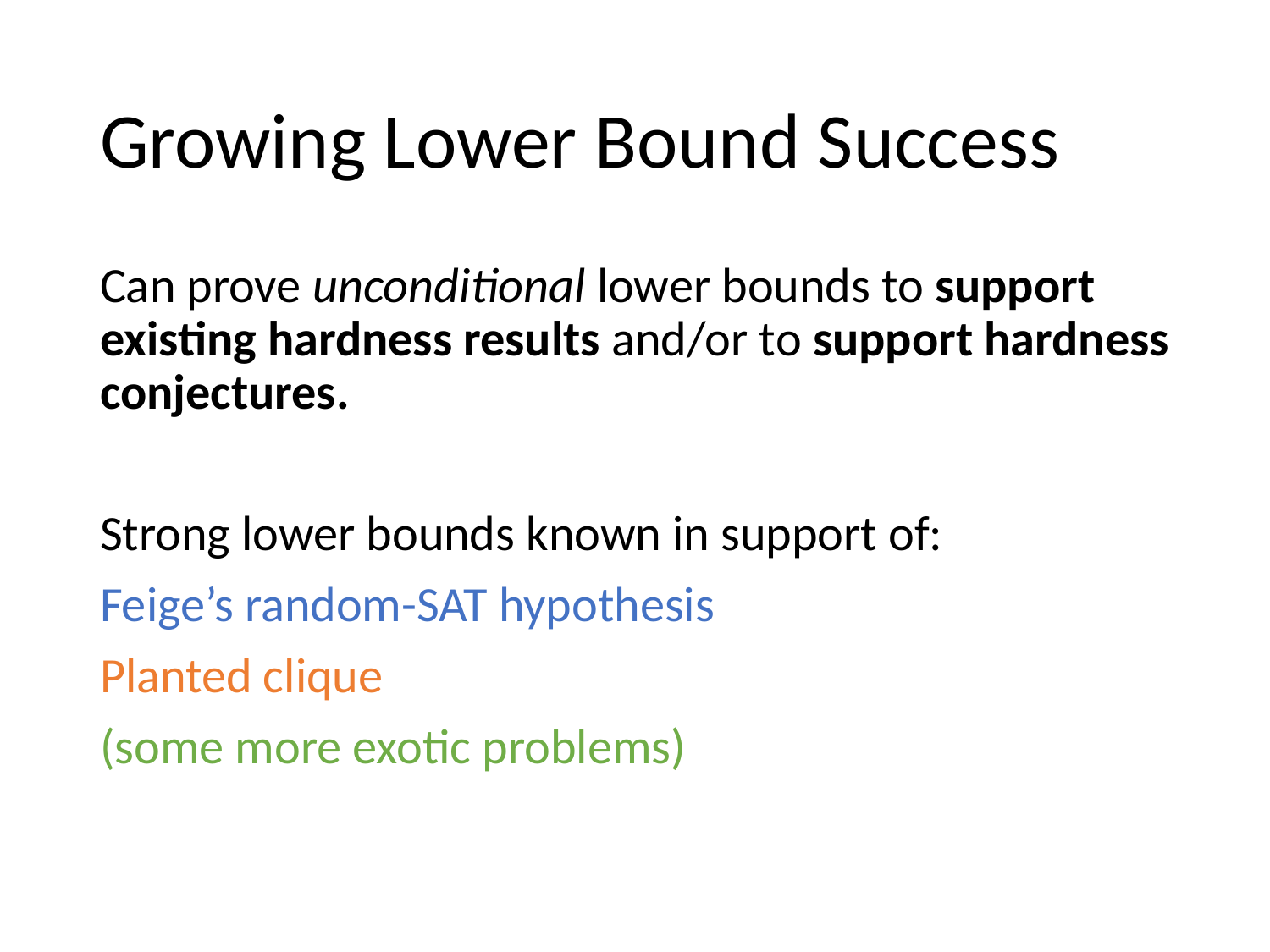

# Growing Lower Bound Success
Can prove unconditional lower bounds to support existing hardness results and/or to support hardness conjectures.

Strong lower bounds known in support of:
Feige’s random-SAT hypothesis
Planted clique
(some more exotic problems)